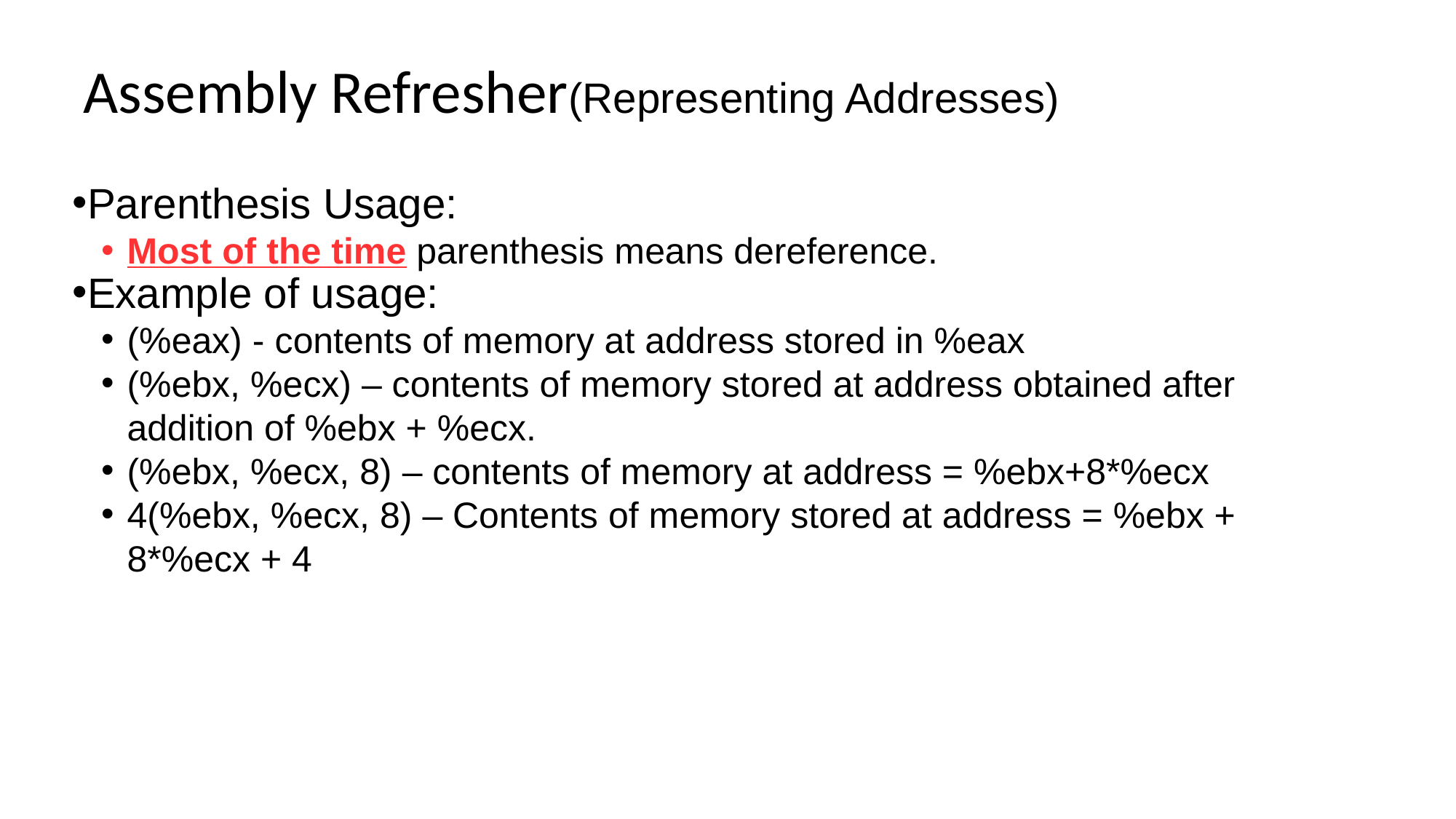

Assembly Refresher(Representing Addresses)
Parenthesis Usage:
Most of the time parenthesis means dereference.
Example of usage:
(%eax) - contents of memory at address stored in %eax
(%ebx, %ecx) – contents of memory stored at address obtained after addition of %ebx + %ecx.
(%ebx, %ecx, 8) – contents of memory at address = %ebx+8*%ecx
4(%ebx, %ecx, 8) – Contents of memory stored at address = %ebx + 8*%ecx + 4